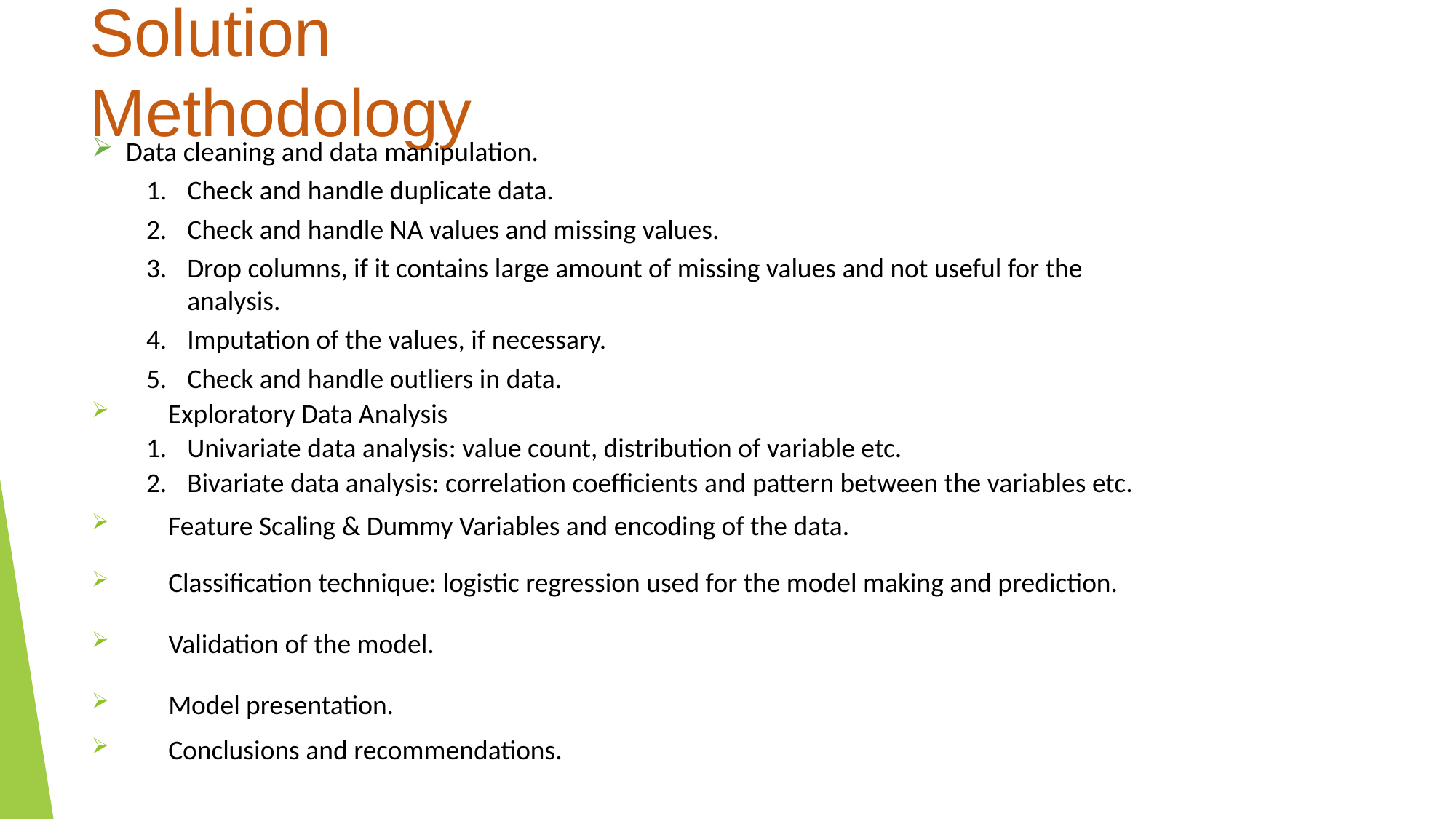

# Solution Methodology
Data cleaning and data manipulation.
Check and handle duplicate data.
Check and handle NA values and missing values.
Drop columns, if it contains large amount of missing values and not useful for the analysis.
Imputation of the values, if necessary.
Check and handle outliers in data.
	Exploratory Data Analysis
Univariate data analysis: value count, distribution of variable etc.
Bivariate data analysis: correlation coefficients and pattern between the variables etc.
	Feature Scaling & Dummy Variables and encoding of the data.
	Classification technique: logistic regression used for the model making and prediction.
	Validation of the model.
	Model presentation.
	Conclusions and recommendations.